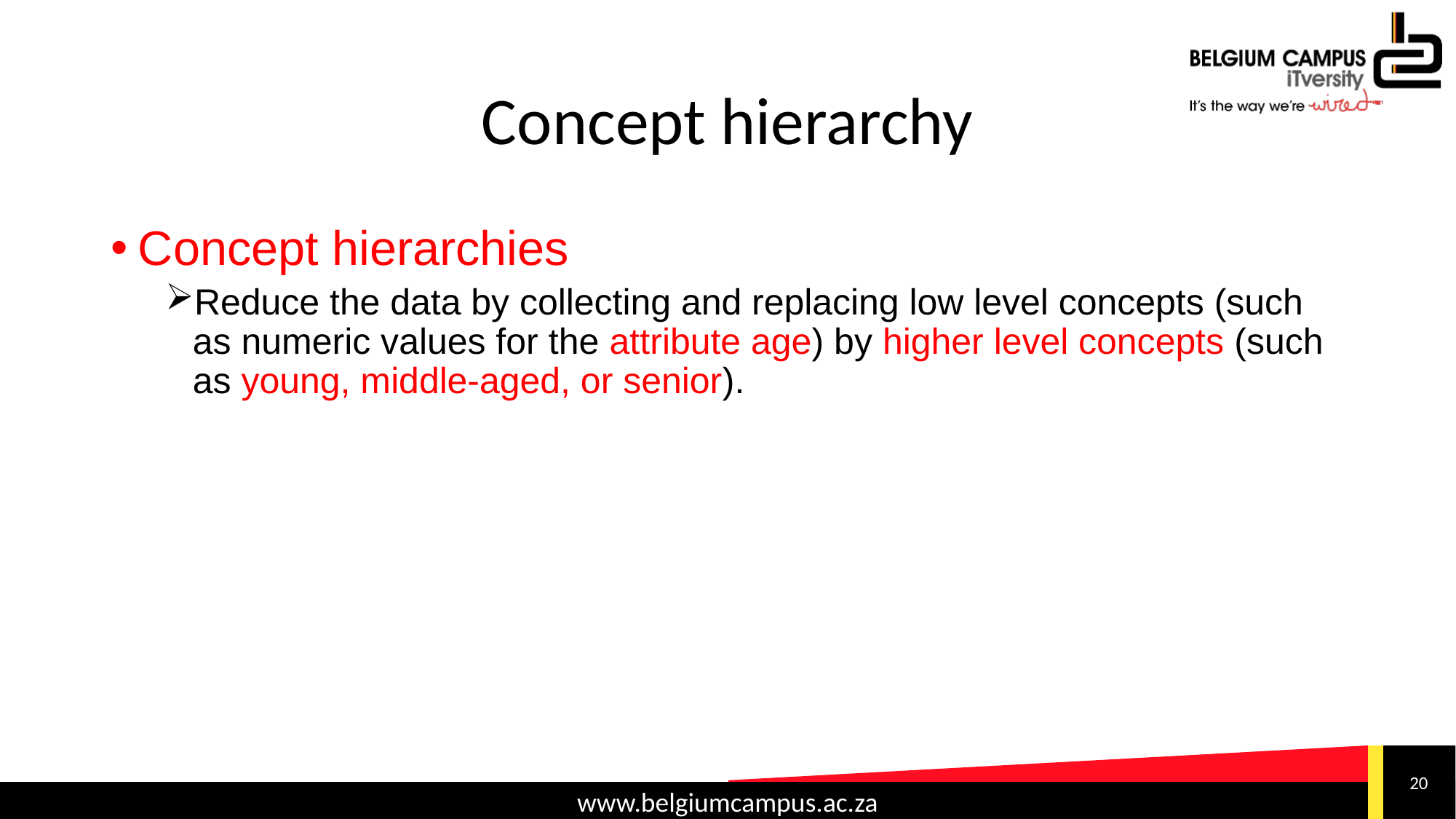

# Concept hierarchy
Concept hierarchies
Reduce the data by collecting and replacing low level concepts (such as numeric values for the attribute age) by higher level concepts (such as young, middle-aged, or senior).